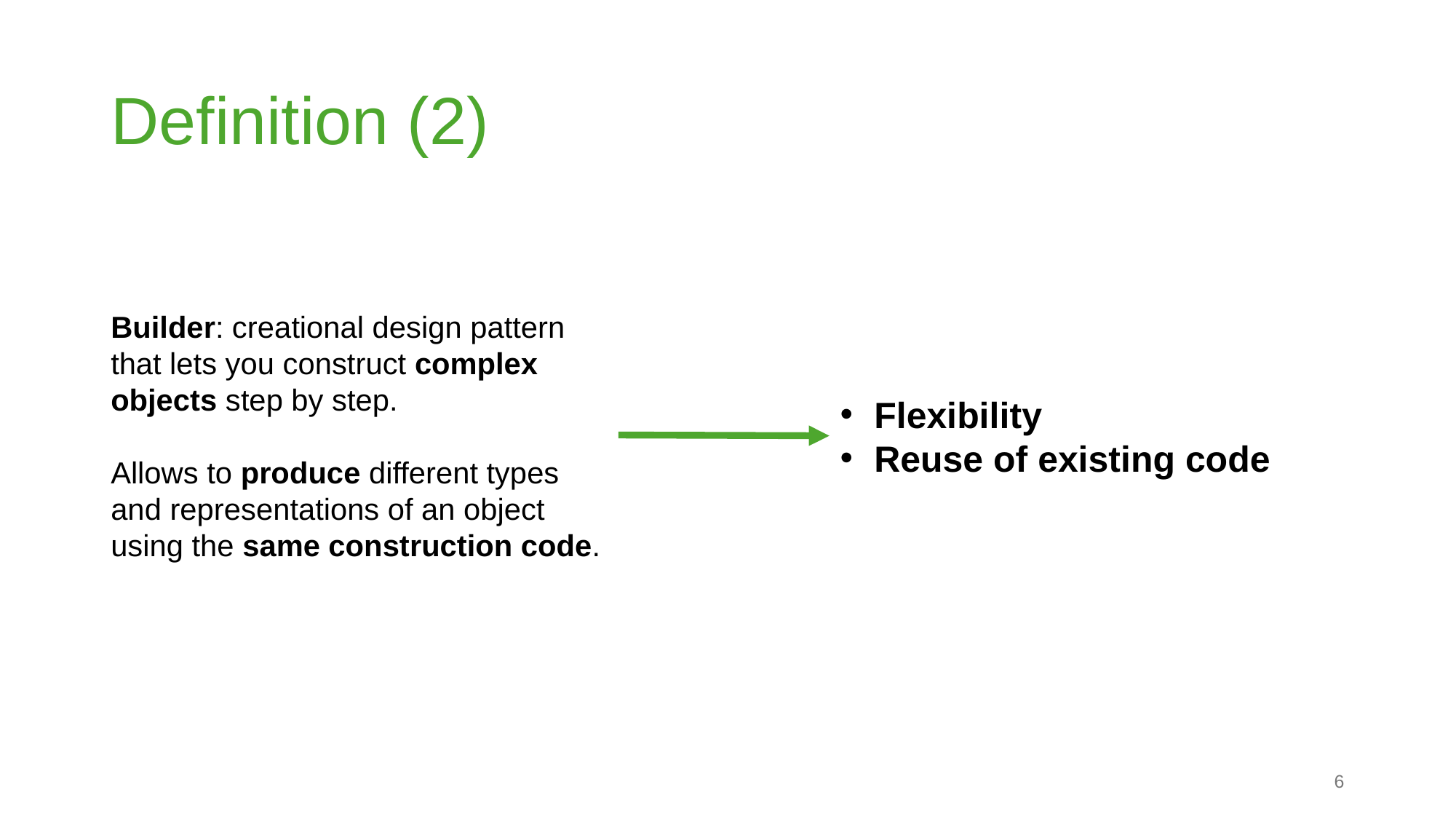

# Definition (2)
Builder: creational design pattern that lets you construct complex objects step by step.

Allows to produce different types and representations of an object using the same construction code.
Flexibility
Reuse of existing code
6